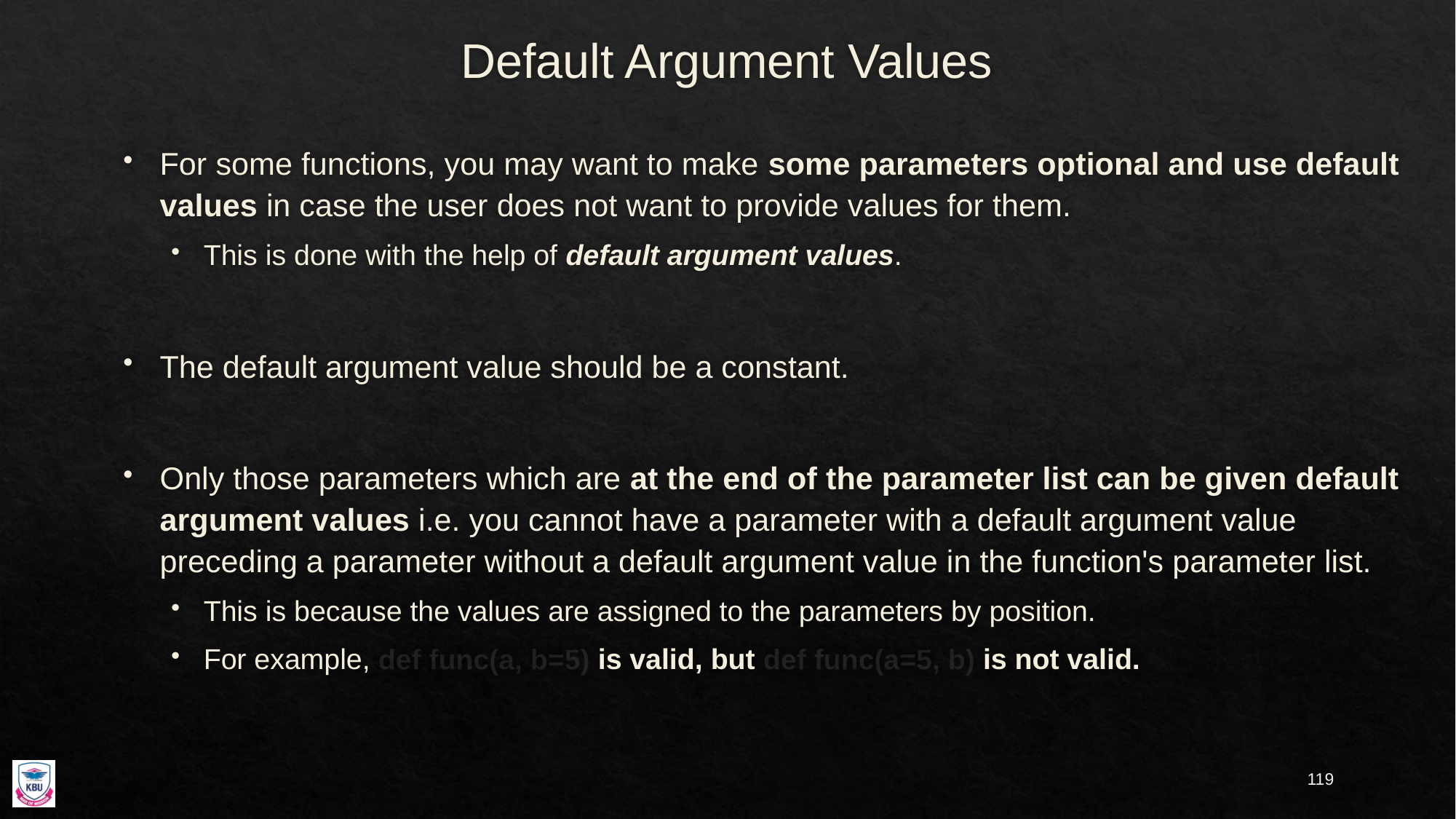

# Default Argument Values
For some functions, you may want to make some parameters optional and use default values in case the user does not want to provide values for them.
This is done with the help of default argument values.

The default argument value should be a constant.

Only those parameters which are at the end of the parameter list can be given default argument values i.e. you cannot have a parameter with a default argument value preceding a parameter without a default argument value in the function's parameter list.
This is because the values are assigned to the parameters by position.
For example, def func(a, b=5) is valid, but def func(a=5, b) is not valid.
119